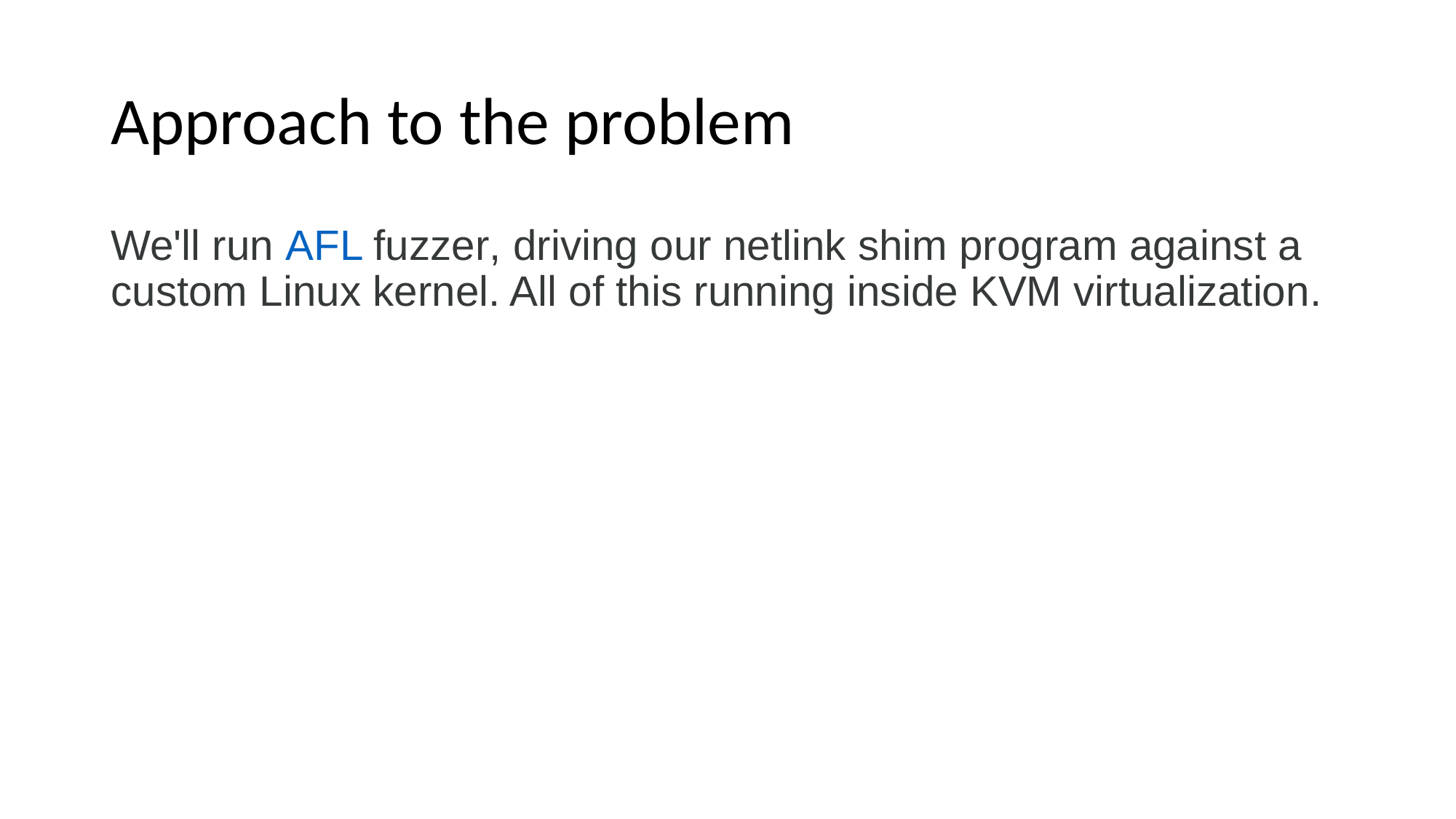

# Approach to the problem
We'll run AFL fuzzer, driving our netlink shim program against a custom Linux kernel. All of this running inside KVM virtualization.